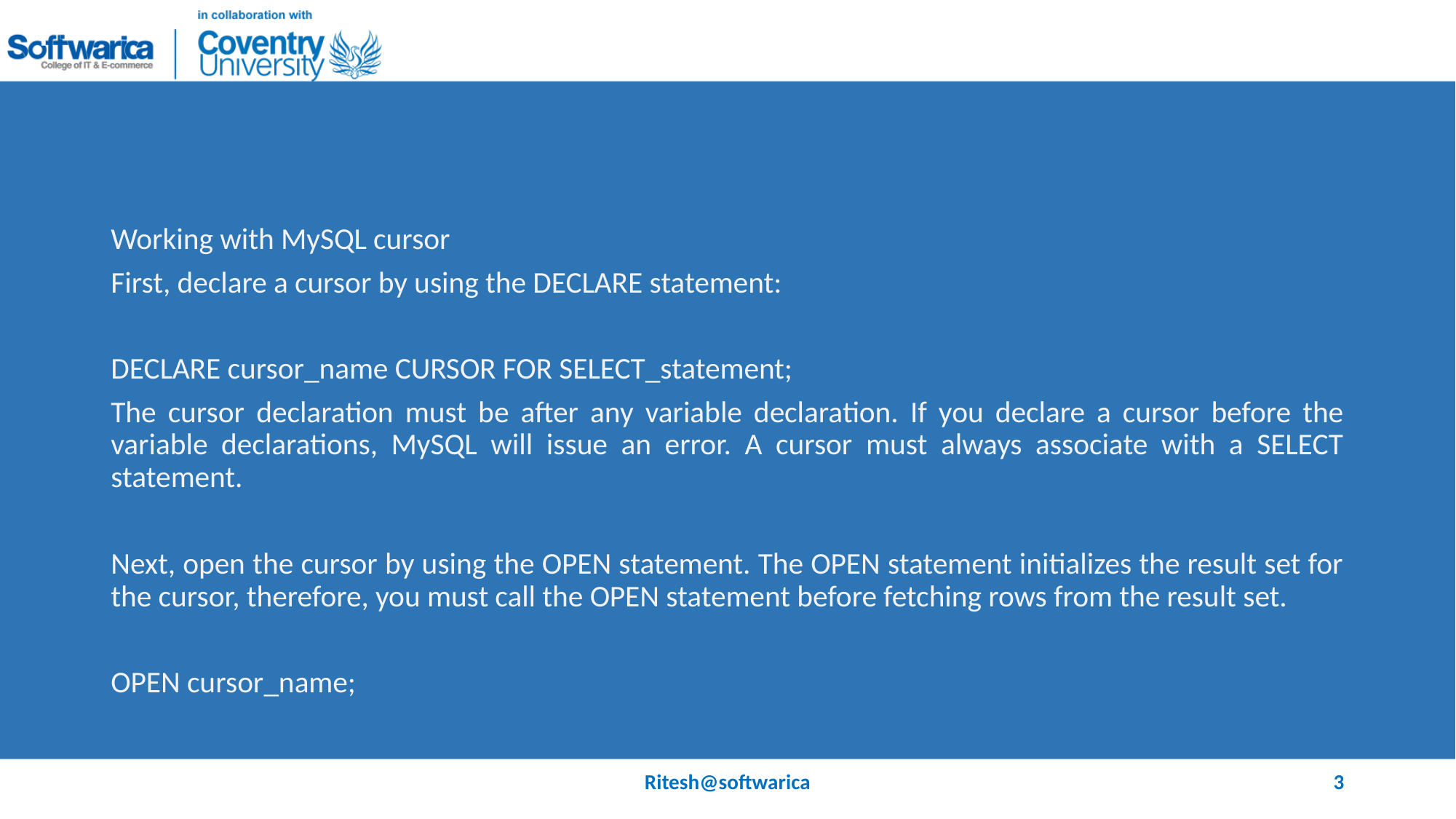

#
Working with MySQL cursor
First, declare a cursor by using the DECLARE statement:

DECLARE cursor_name CURSOR FOR SELECT_statement;
The cursor declaration must be after any variable declaration. If you declare a cursor before the variable declarations, MySQL will issue an error. A cursor must always associate with a SELECT statement.

Next, open the cursor by using the OPEN statement. The OPEN statement initializes the result set for the cursor, therefore, you must call the OPEN statement before fetching rows from the result set.

OPEN cursor_name;
Ritesh@softwarica
3